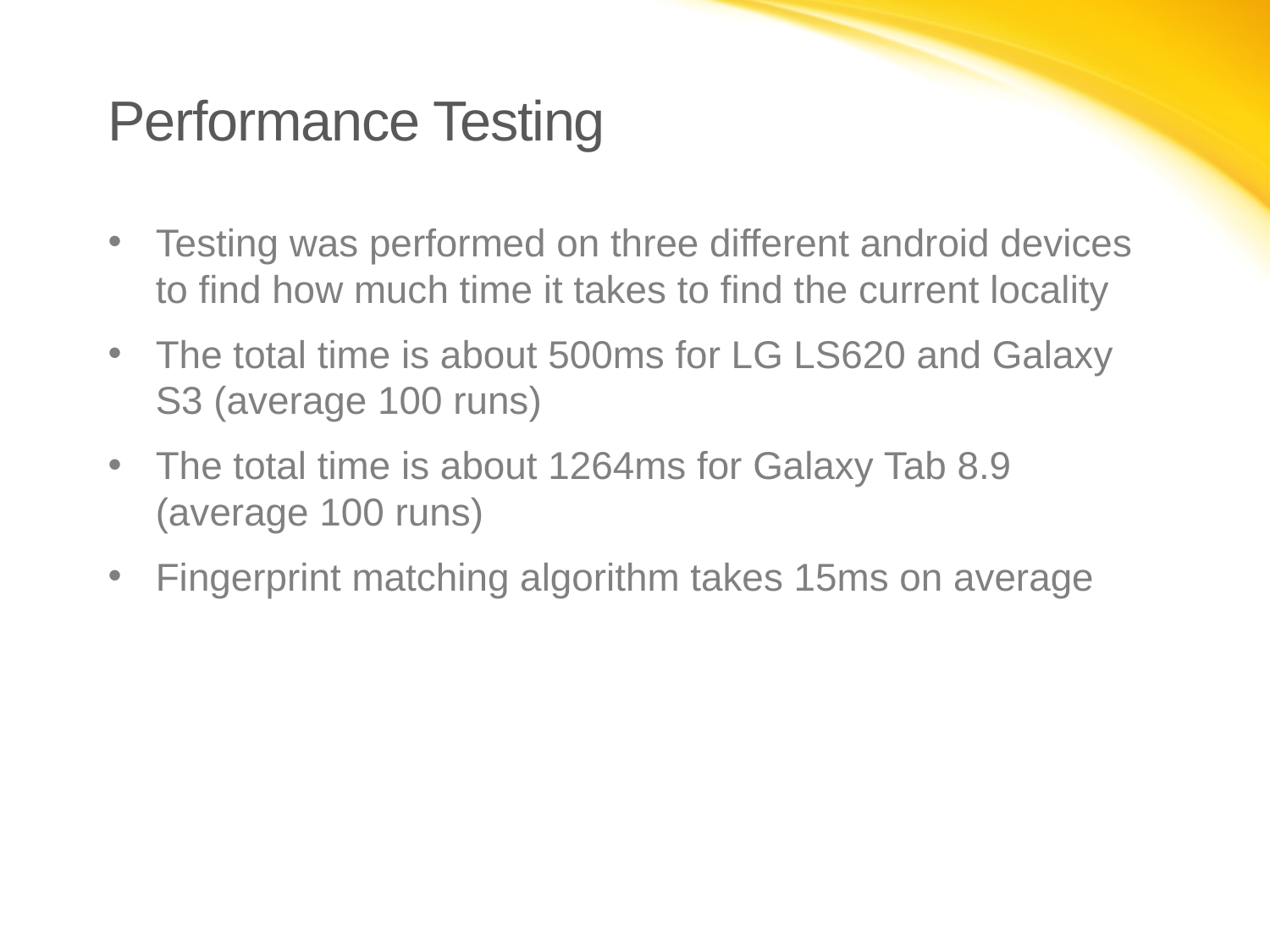

# Performance Testing
Testing was performed on three different android devices to find how much time it takes to find the current locality
The total time is about 500ms for LG LS620 and Galaxy S3 (average 100 runs)
The total time is about 1264ms for Galaxy Tab 8.9 (average 100 runs)
Fingerprint matching algorithm takes 15ms on average